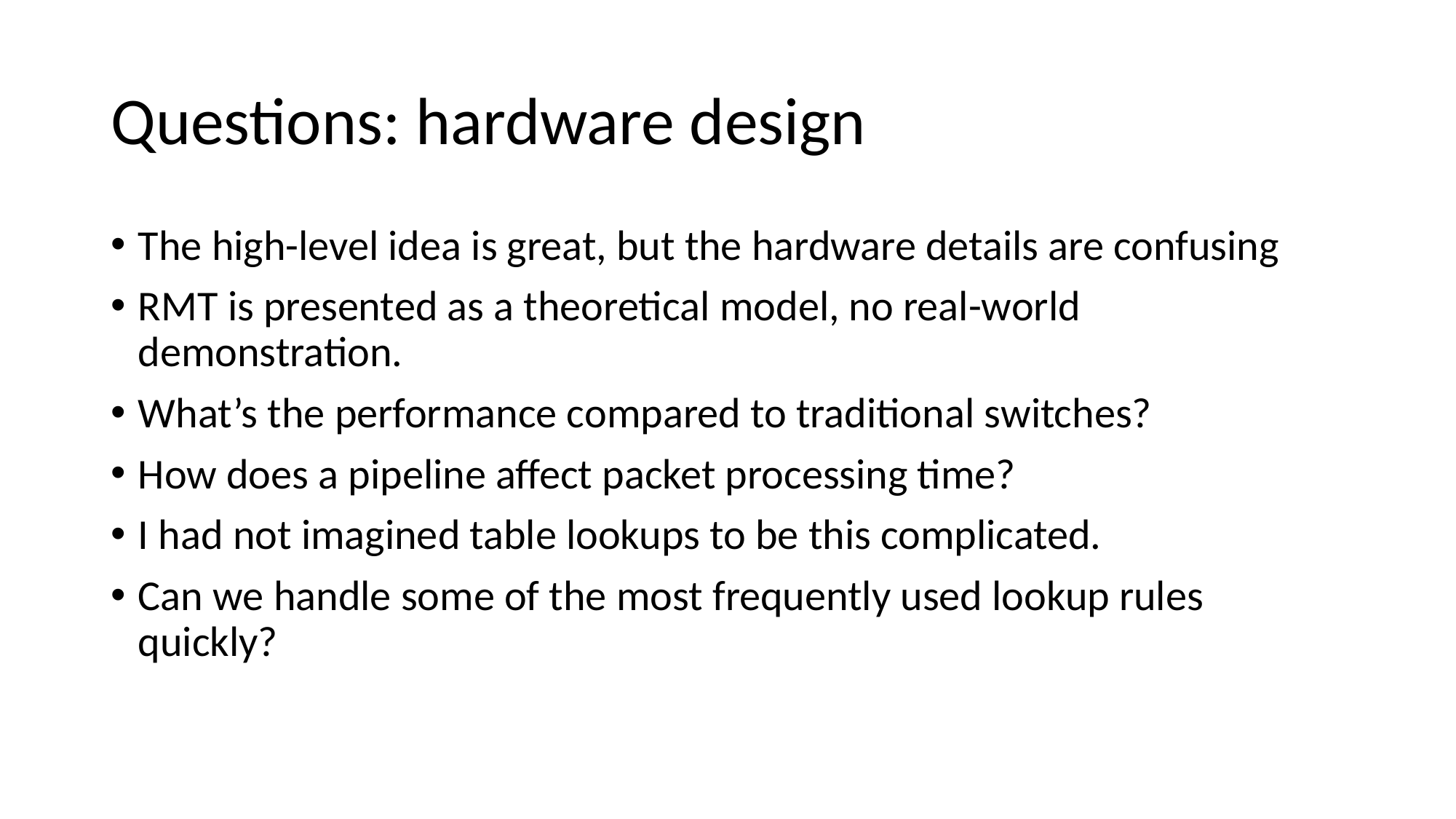

# Questions: hardware design
The high-level idea is great, but the hardware details are confusing
RMT is presented as a theoretical model, no real-world demonstration.
What’s the performance compared to traditional switches?
How does a pipeline affect packet processing time?
I had not imagined table lookups to be this complicated.
Can we handle some of the most frequently used lookup rules quickly?